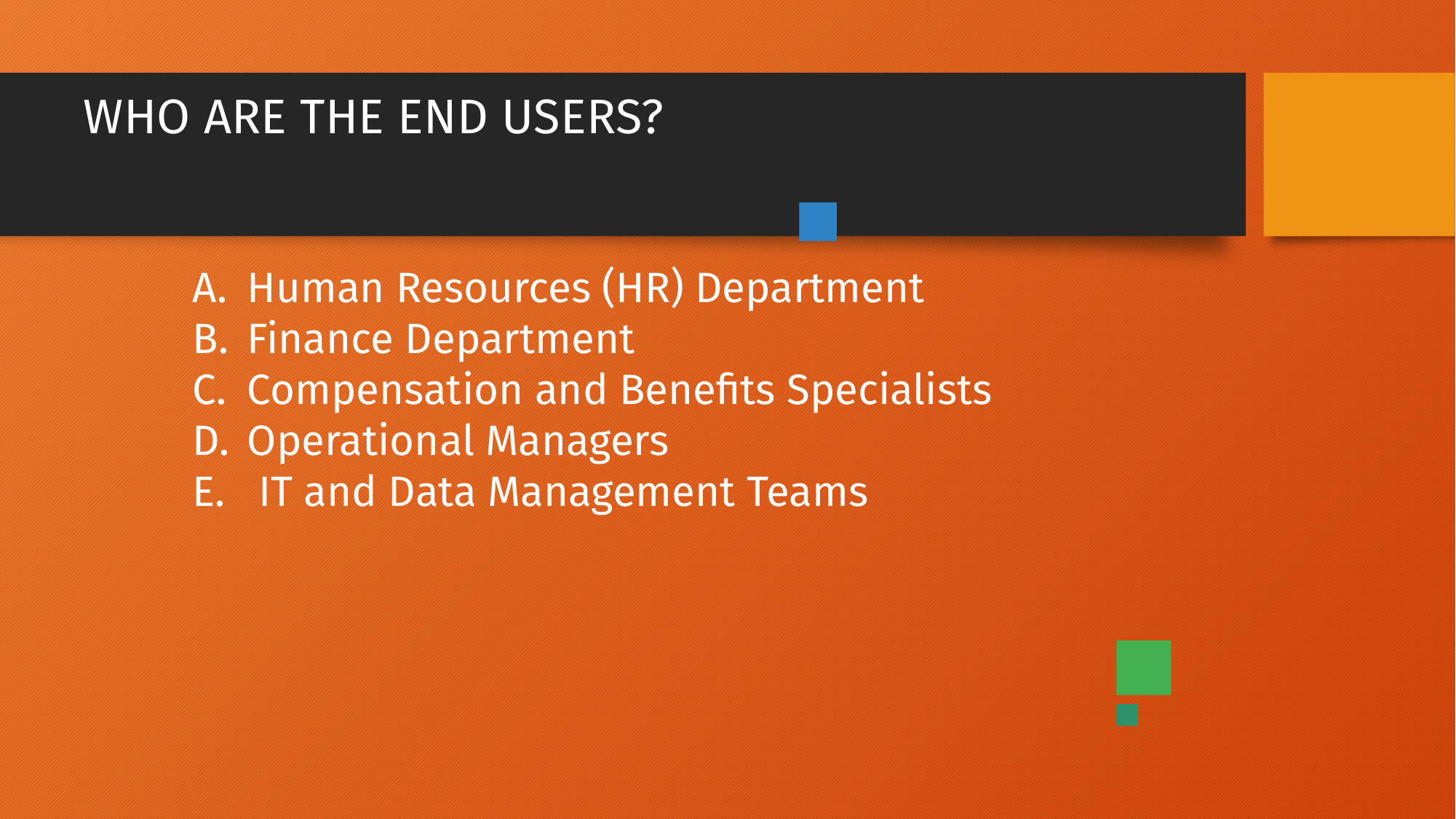

# WHO ARE THE END USERS?

Human Resources (HR) Department
Finance Department
Compensation and Benefits Specialists
Operational Managers
 IT and Data Management Teams